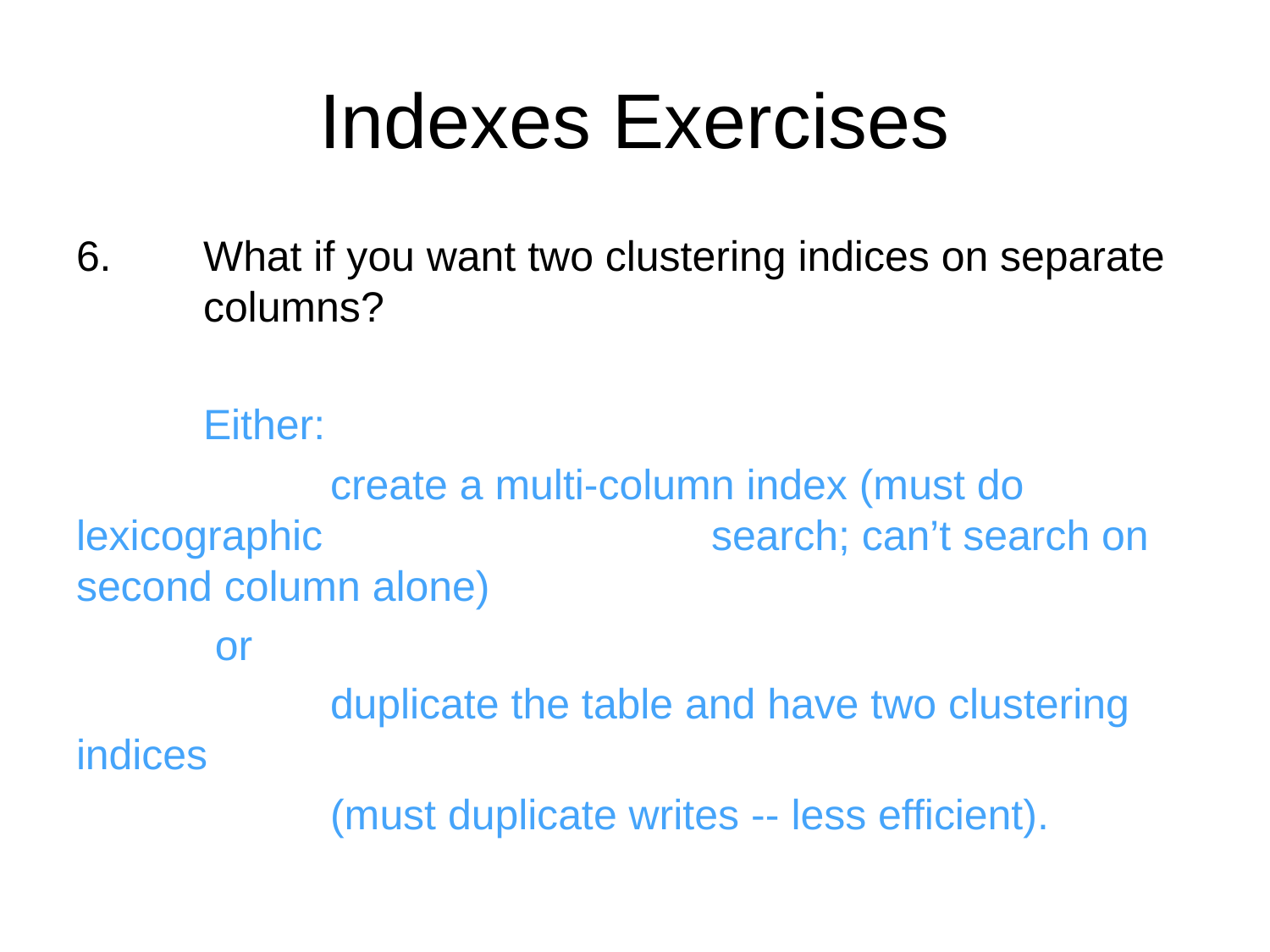

# Indexes Exercises
6.	What if you want two clustering indices on separate 	columns?

	Either:
		create a multi-column index (must do lexicographic 			search; can’t search on second column alone)
	 or
		duplicate the table and have two clustering indices
		(must duplicate writes -- less efficient).